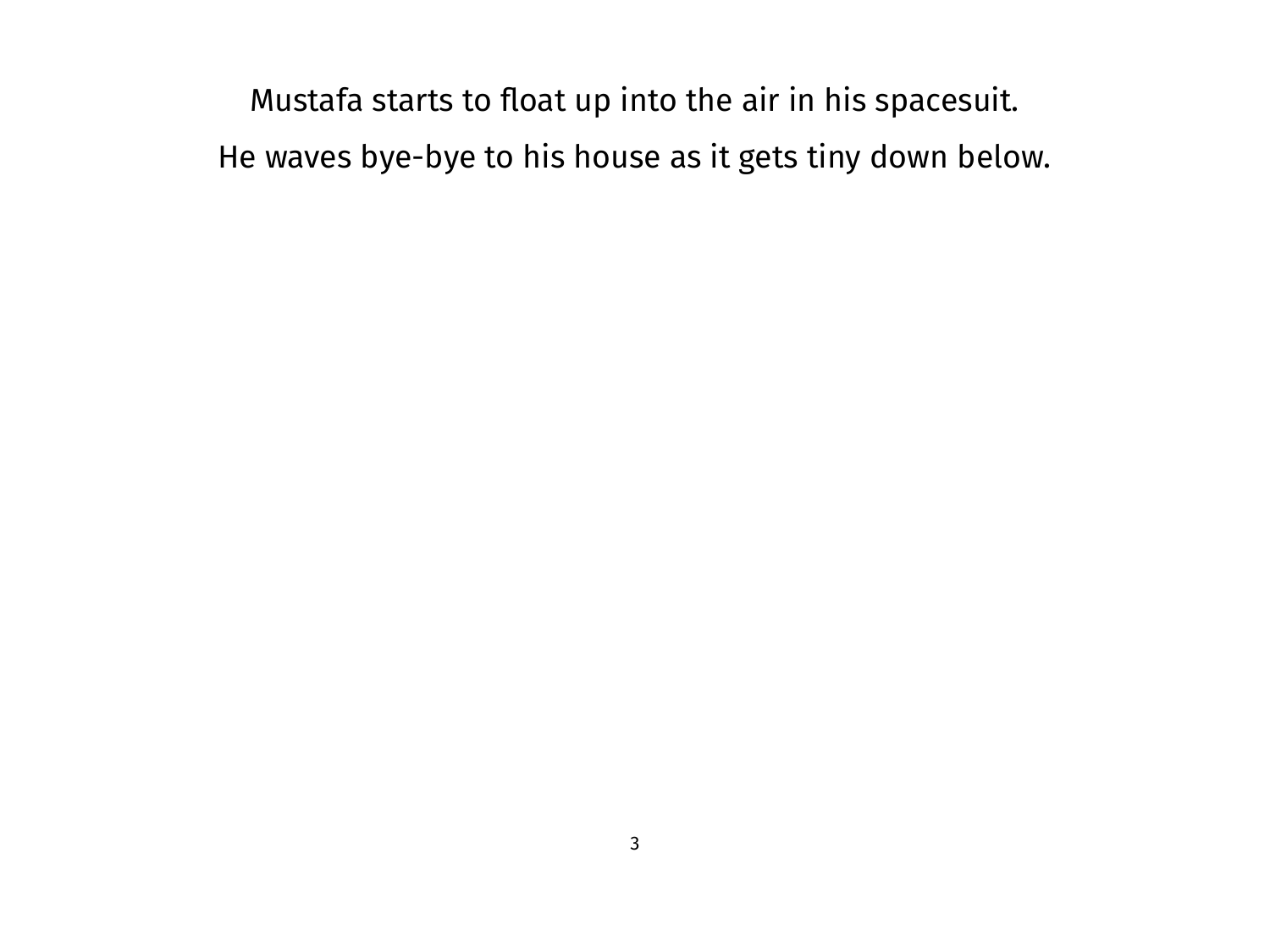

# Mustafa starts to float up into the air in his spacesuit.
He waves bye-bye to his house as it gets tiny down below.
3